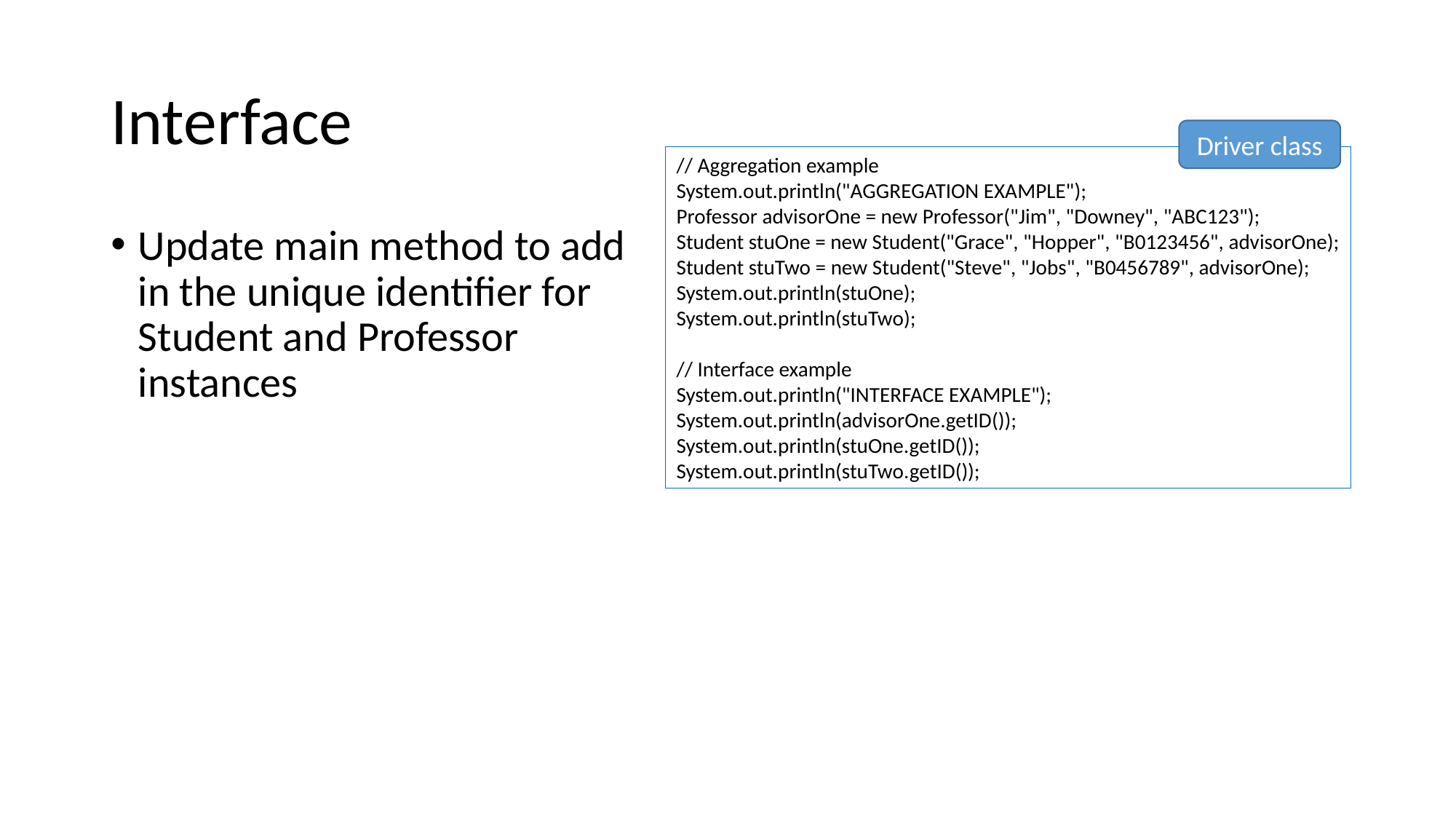

# Interface
Driver class
// Aggregation example
System.out.println("AGGREGATION EXAMPLE");
Professor advisorOne = new Professor("Jim", "Downey", "ABC123");
Student stuOne = new Student("Grace", "Hopper", "B0123456", advisorOne);
Student stuTwo = new Student("Steve", "Jobs", "B0456789", advisorOne);
System.out.println(stuOne);
System.out.println(stuTwo);

// Interface example
System.out.println("INTERFACE EXAMPLE");
System.out.println(advisorOne.getID());
System.out.println(stuOne.getID());
System.out.println(stuTwo.getID());
Update main method to add in the unique identifier for Student and Professor instances